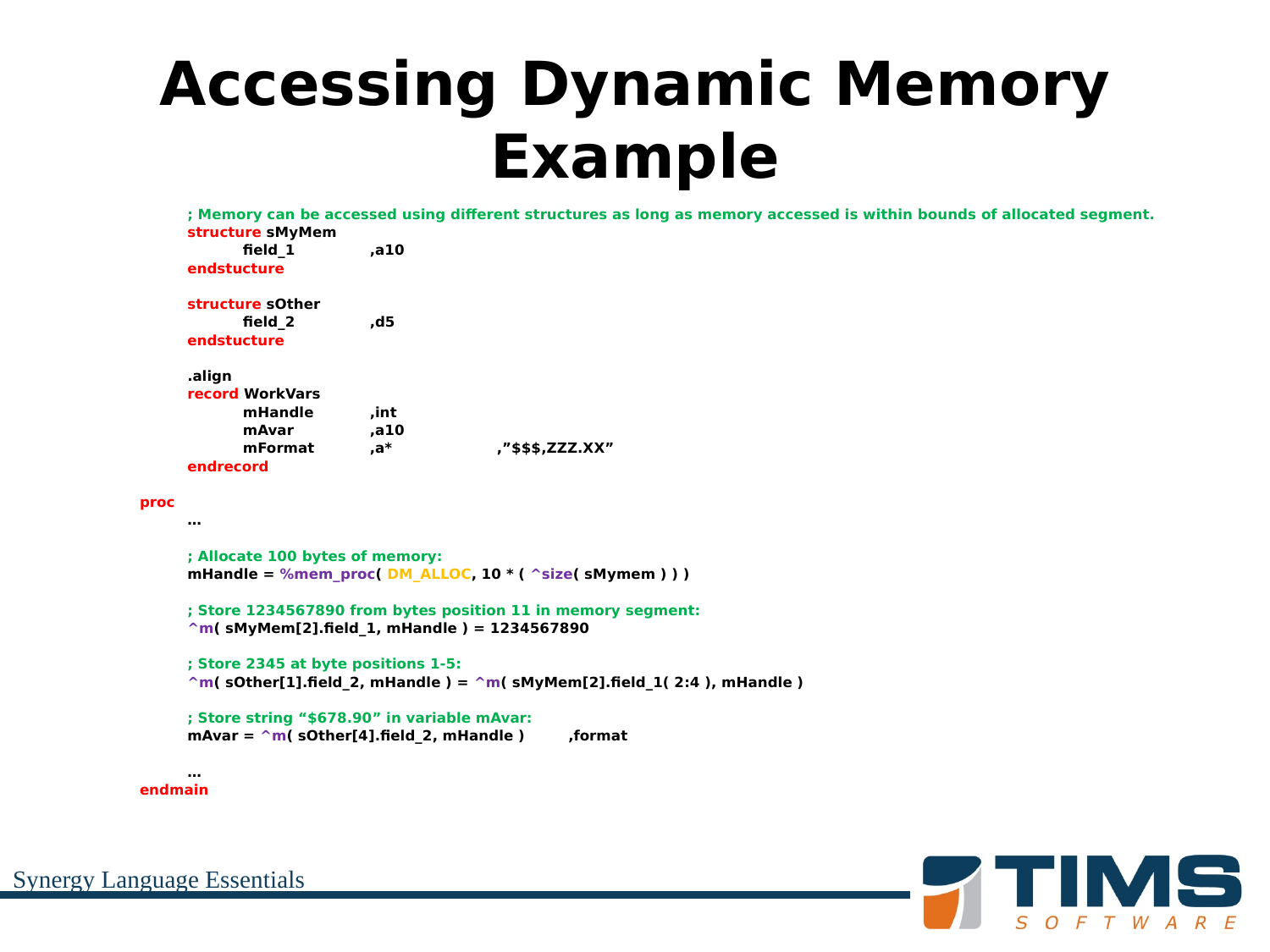

# Accessing Dynamic Memory Example
	; Memory can be accessed using different structures as long as memory accessed is within bounds of allocated segment.
	structure sMyMem
	field_1	,a10
	endstucture

	structure sOther
	field_2	,d5
	endstucture

	.align
	record WorkVars
	mHandle	,int
	mAvar	,a10
	mFormat	,a*	,”$$$,ZZZ.XX”
	endrecord

proc
	…

	; Allocate 100 bytes of memory:
	mHandle = %mem_proc( DM_ALLOC, 10 * ( ^size( sMymem ) ) )

	; Store 1234567890 from bytes position 11 in memory segment:
	^m( sMyMem[2].field_1, mHandle ) = 1234567890

	; Store 2345 at byte positions 1-5:
	^m( sOther[1].field_2, mHandle ) = ^m( sMyMem[2].field_1( 2:4 ), mHandle )

	; Store string “$678.90” in variable mAvar:
	mAvar = ^m( sOther[4].field_2, mHandle )	,format

	…
endmain

Synergy Language Essentials